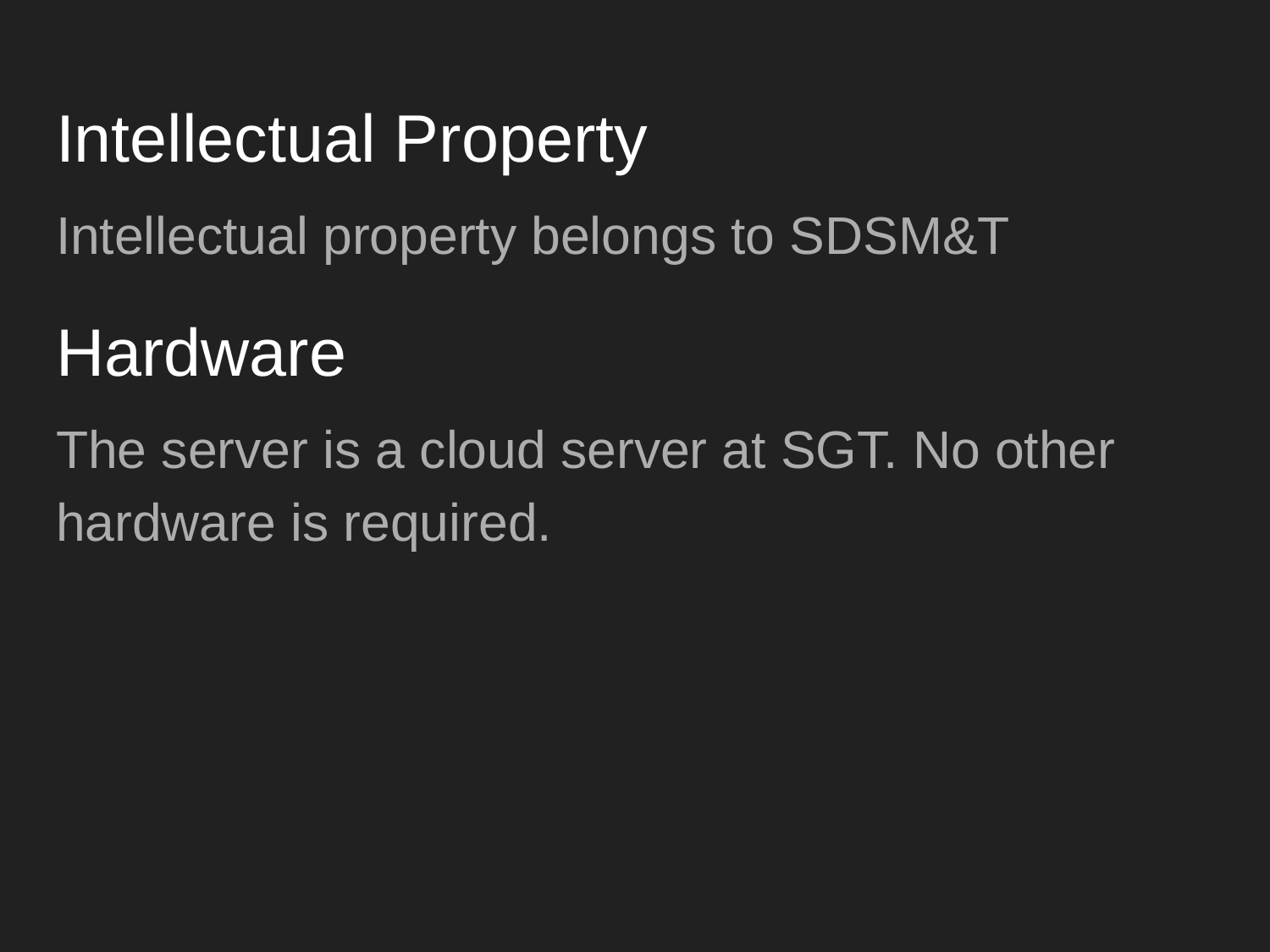

# Intellectual Property
Intellectual property belongs to SDSM&T
Hardware
The server is a cloud server at SGT. No other hardware is required.